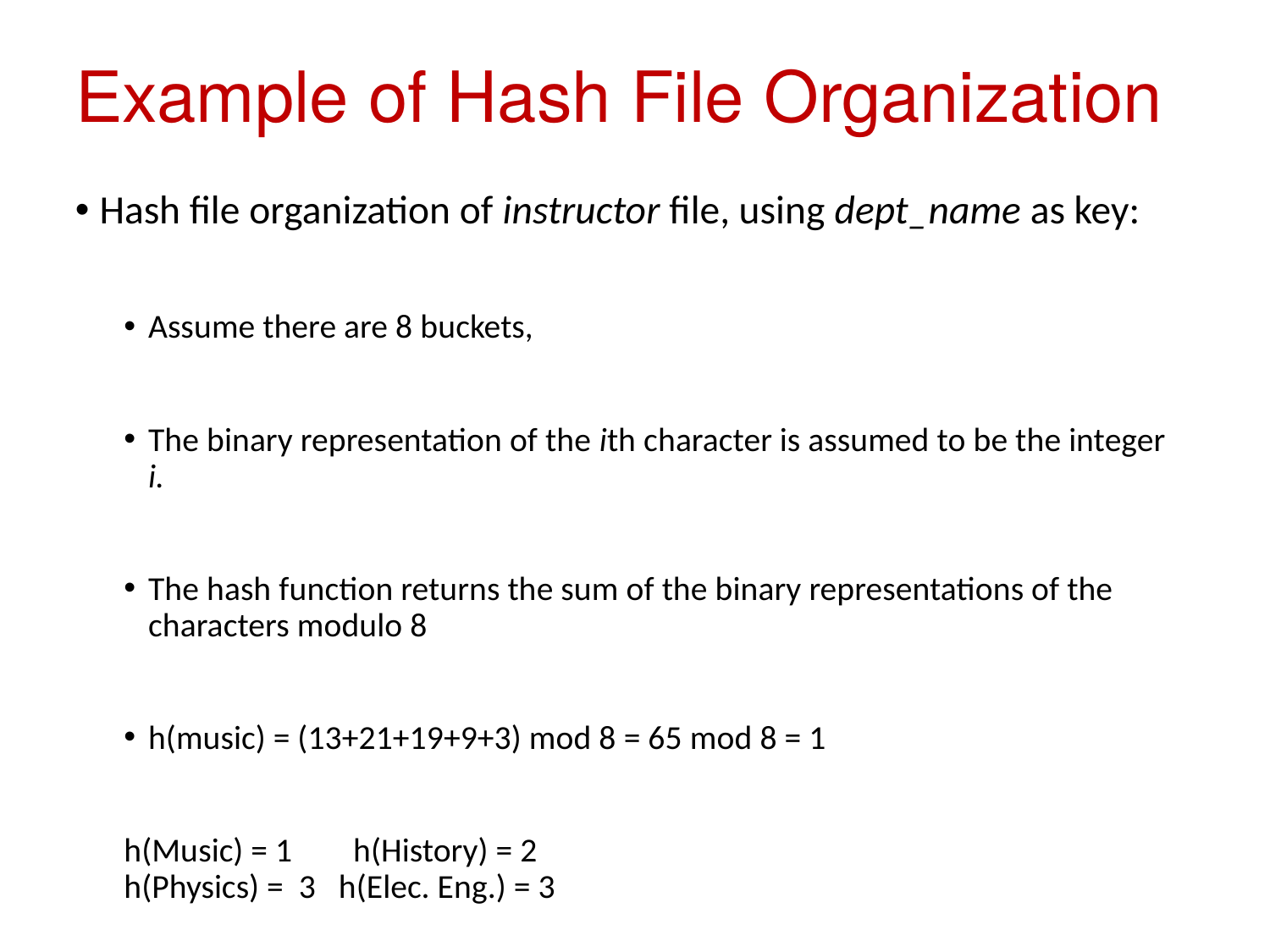

# Example of Hash File Organization
Hash file organization of instructor file, using dept_name as key:

Assume there are 8 buckets,

The binary representation of the ith character is assumed to be the integer i.

The hash function returns the sum of the binary representations of the characters modulo 8

h(music) = (13+21+19+9+3) mod 8 = 65 mod 8 = 1

h(Music) = 1        h(History) = 2
h(Physics) =  3   h(Elec. Eng.) = 3